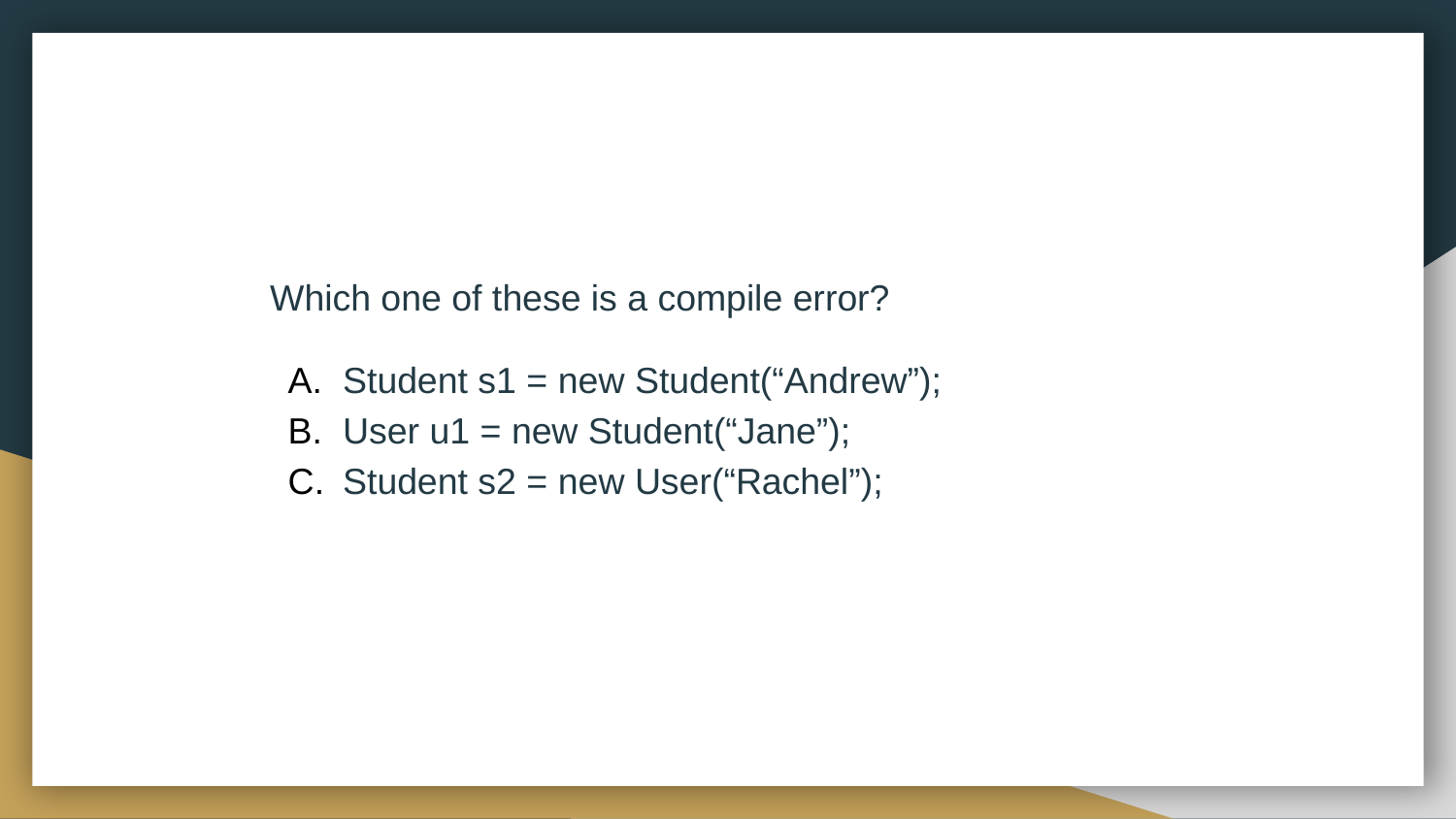

Which one of these is a compile error?
Student s1 = new Student(“Andrew”);
User u1 = new Student(“Jane”);
Student s2 = new User(“Rachel”);